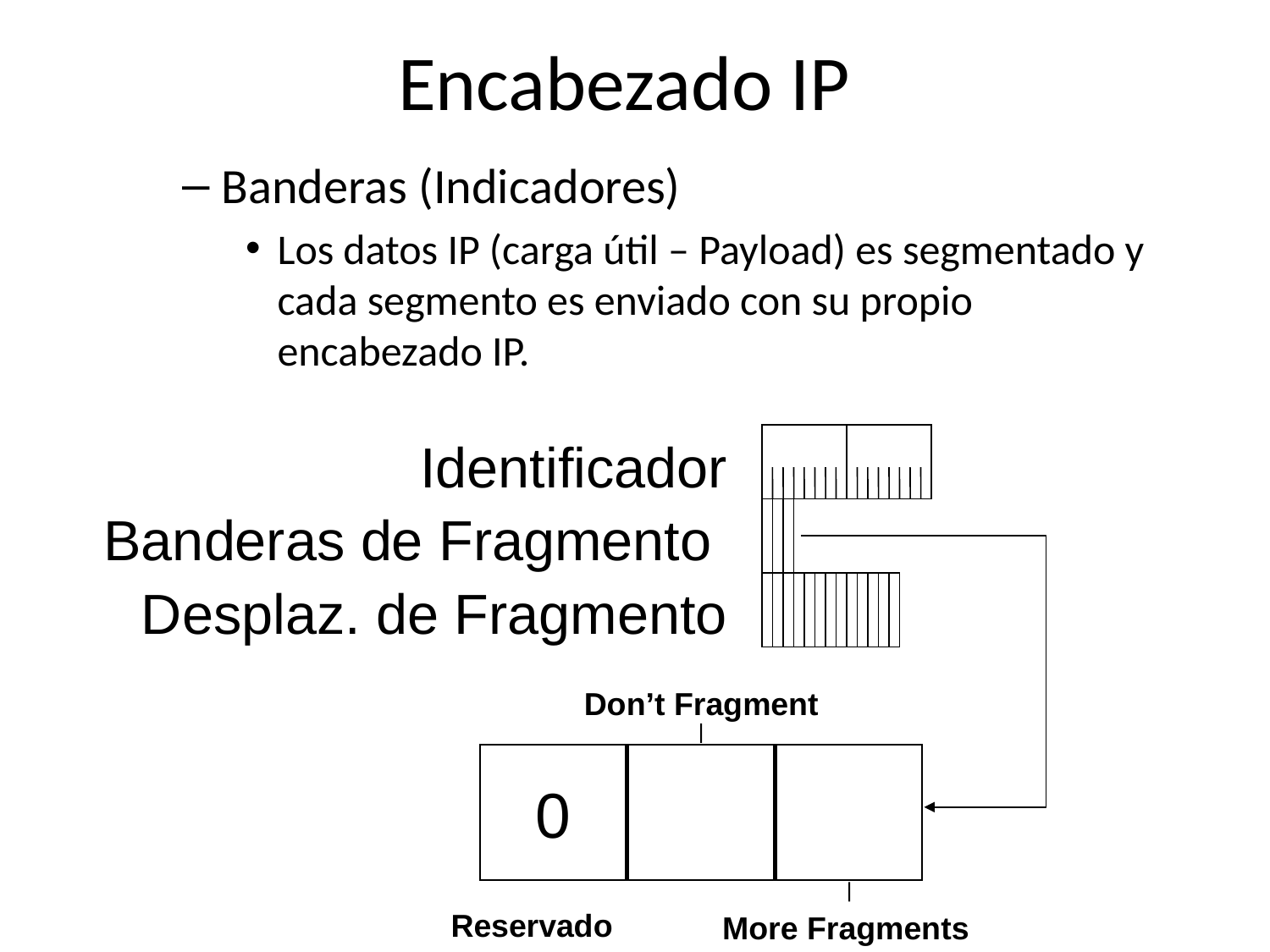

# Encabezado IP
Banderas (Indicadores)
Los datos IP (carga útil – Payload) es segmentado y cada segmento es enviado con su propio encabezado IP.
Identificador
Banderas de Fragmento
Desplaz. de Fragmento

Don’t Fragment

0

Reservado
More Fragments